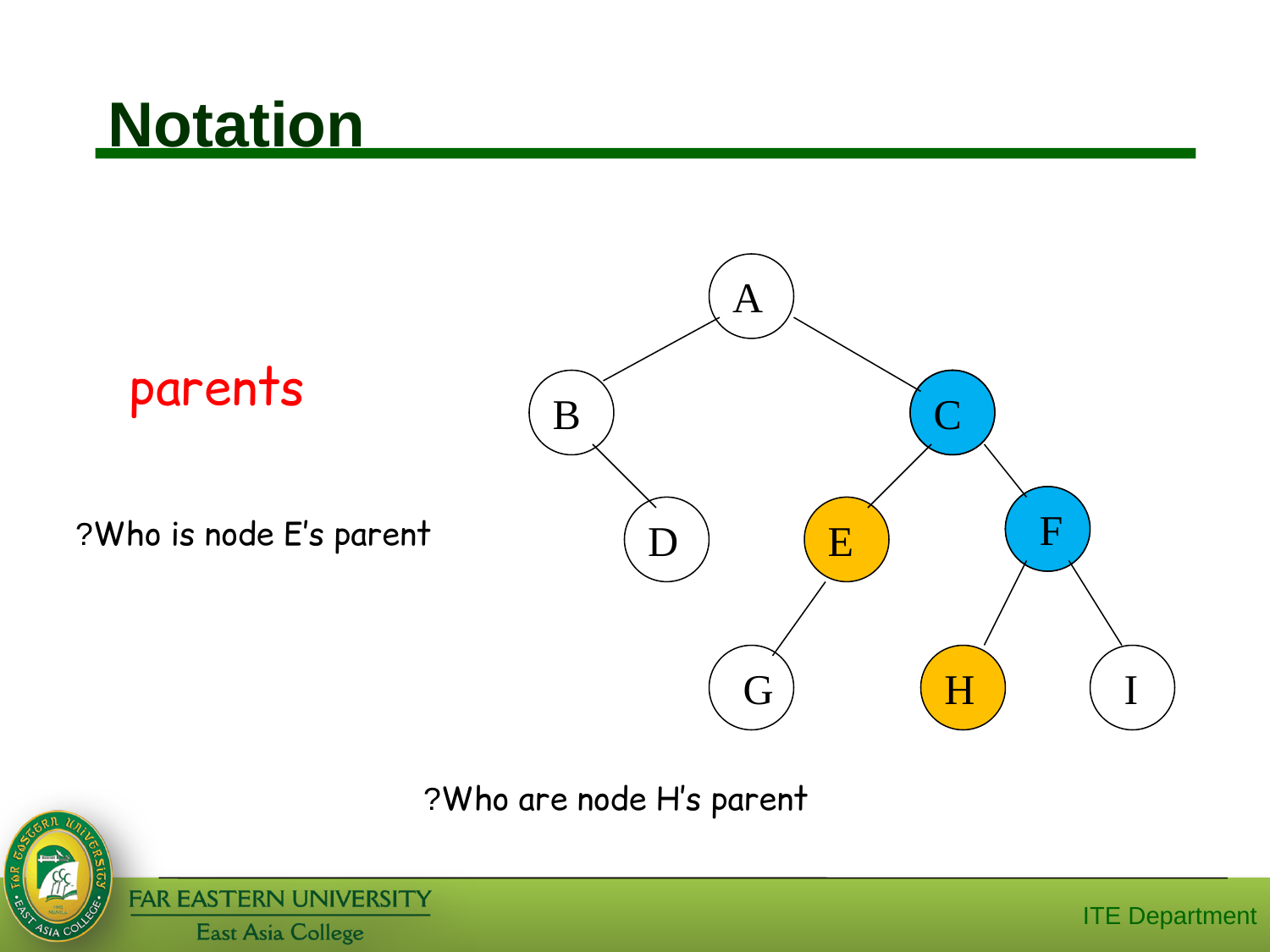

# Notation

A

parents

B
C

F
Who is node E’s parent?
D
E

G
H
I
Who are node H’s parent?